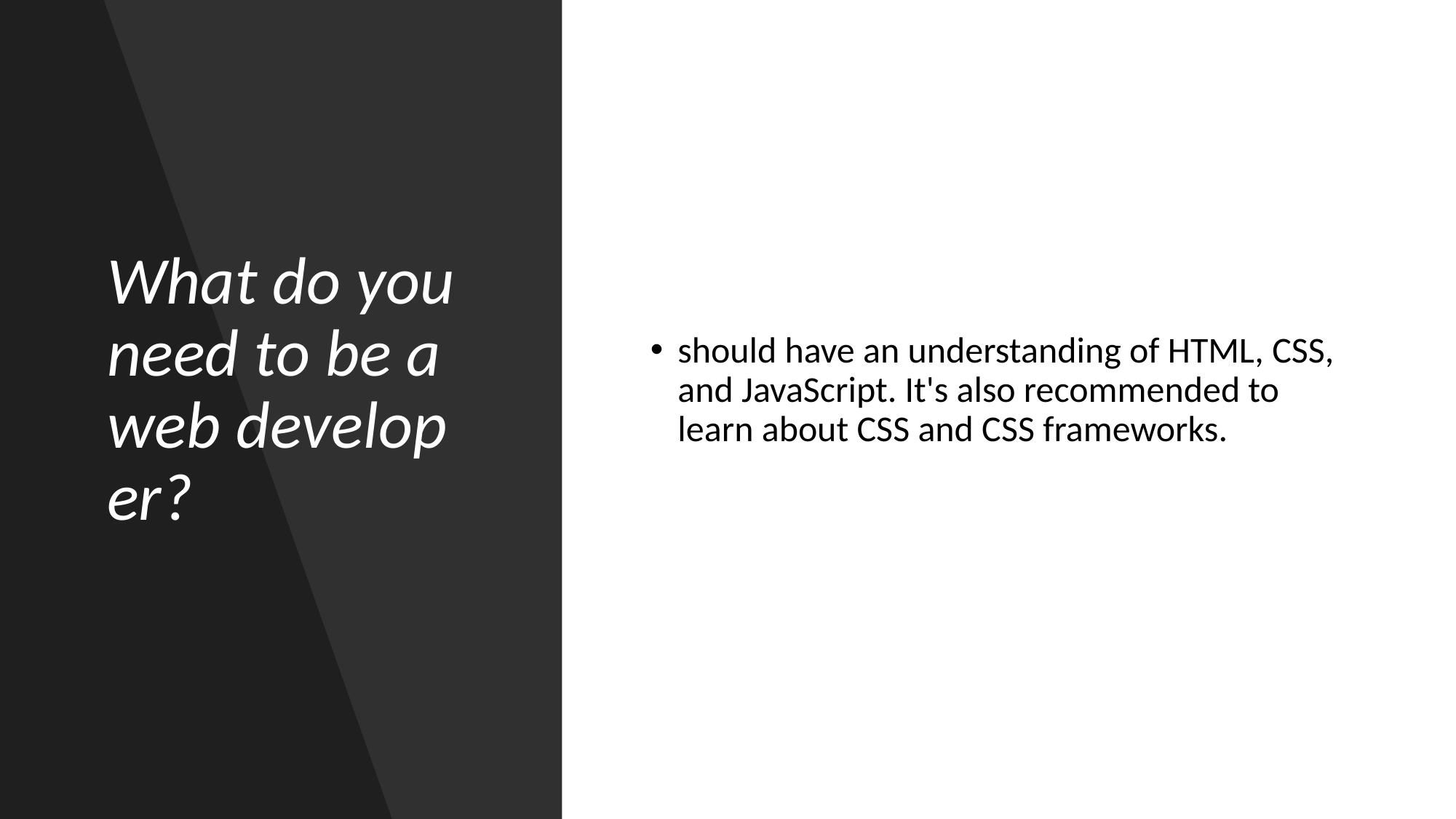

# What do you need to be a web developer?
should have an understanding of HTML, CSS, and JavaScript. It's also recommended to learn about CSS and CSS frameworks.